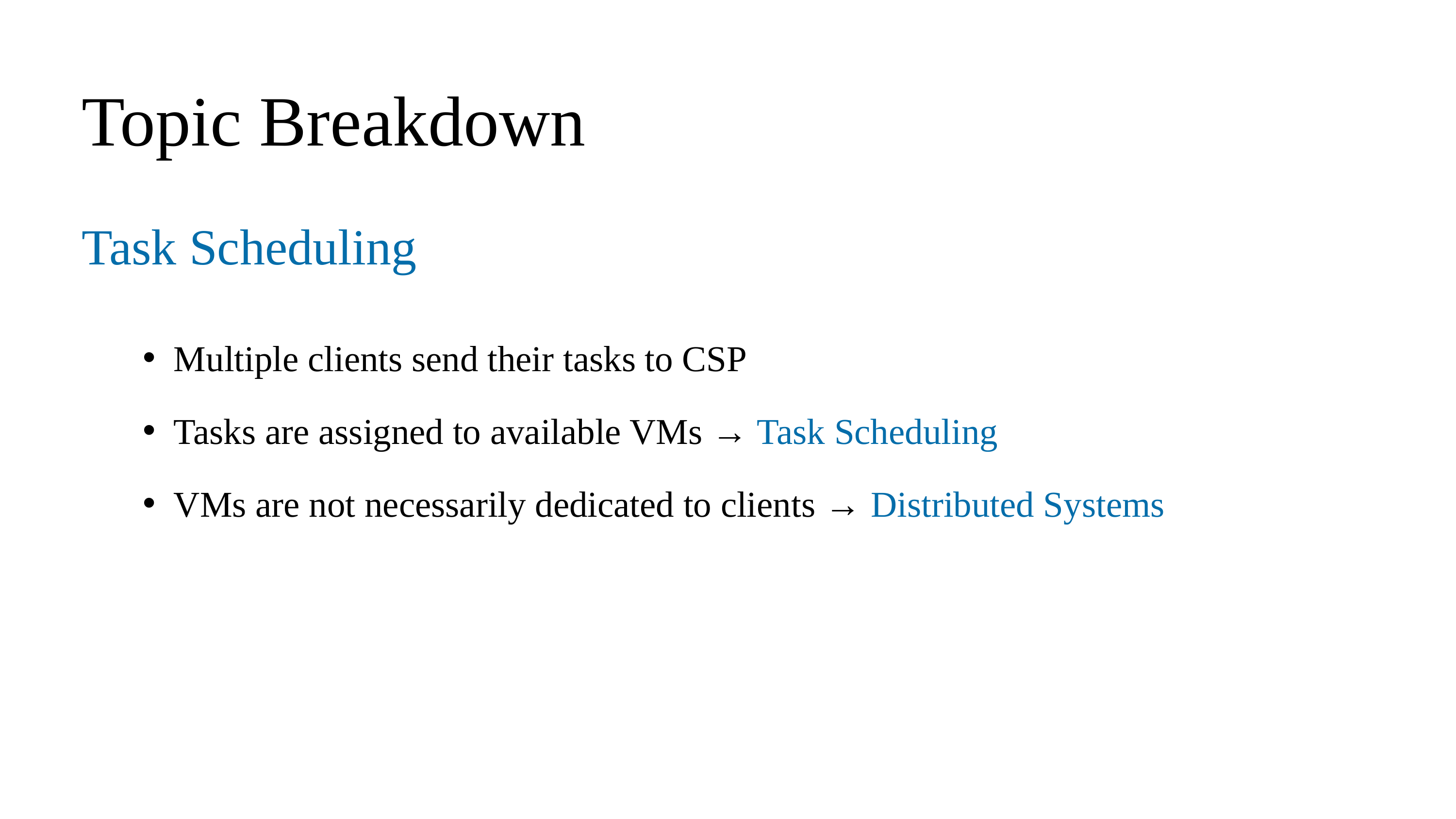

Topic Breakdown
Task Scheduling
Multiple clients send their tasks to CSP
Tasks are assigned to available VMs → Task Scheduling
VMs are not necessarily dedicated to clients → Distributed Systems